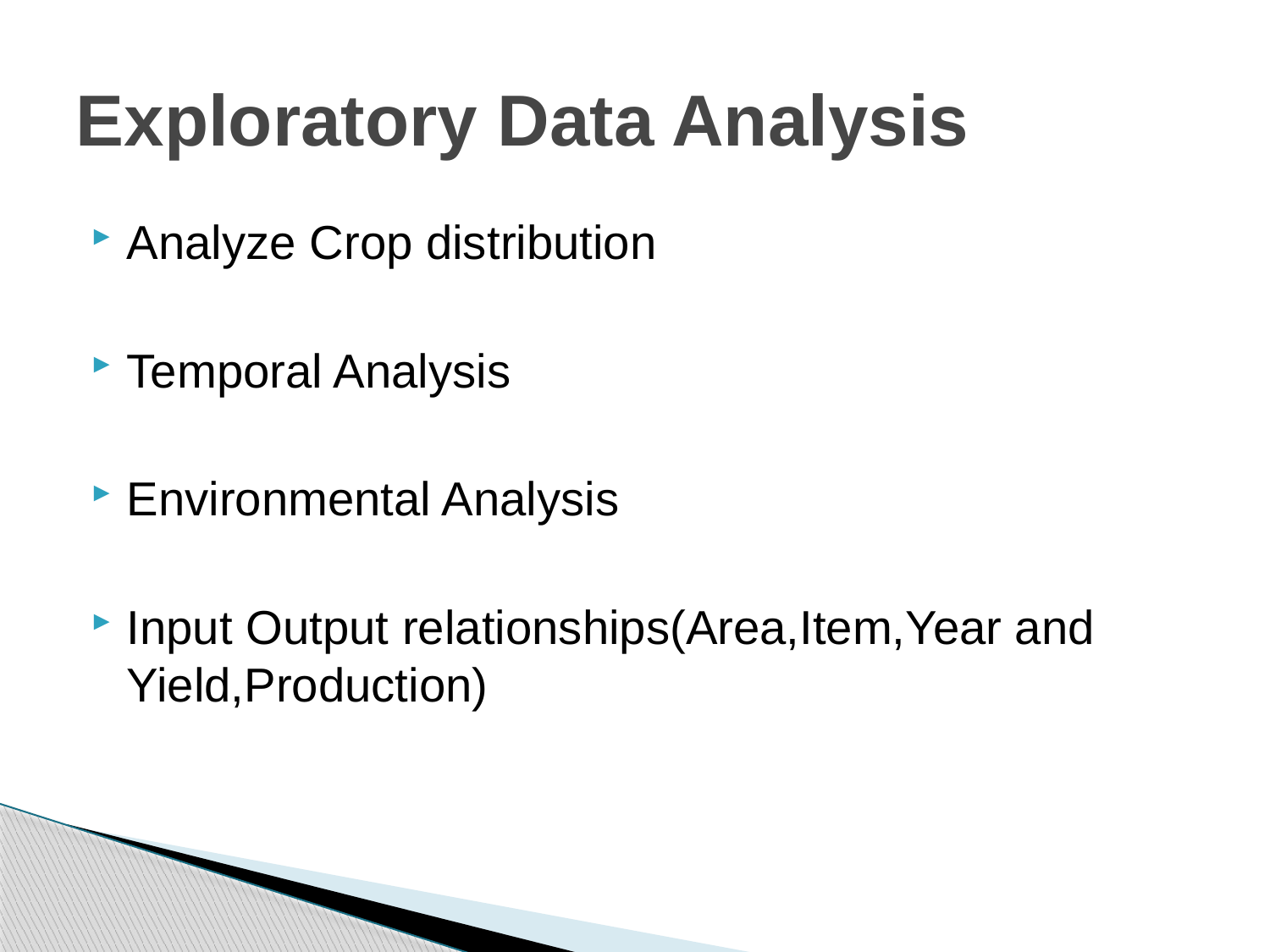

# Exploratory Data Analysis
Analyze Crop distribution

Temporal Analysis

Environmental Analysis

Input Output relationships(Area,Item,Year and Yield,Production)